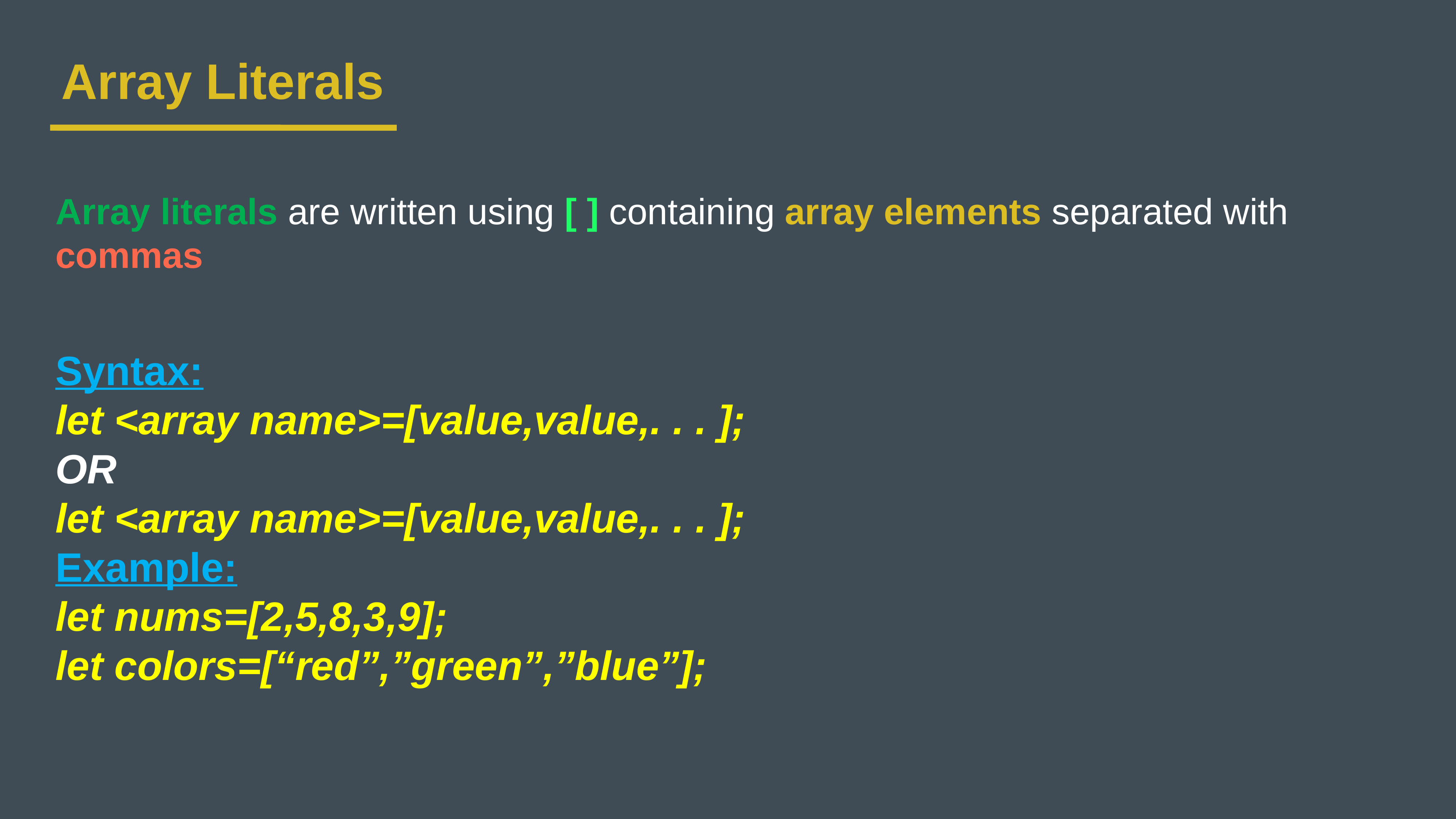

Array Literals
Array literals are written using [ ] containing array elements separated with commas

Syntax:
let <array name>=[value,value,. . . ];
OR
let <array name>=[value,value,. . . ];
Example:
let nums=[2,5,8,3,9];
let colors=[“red”,”green”,”blue”];